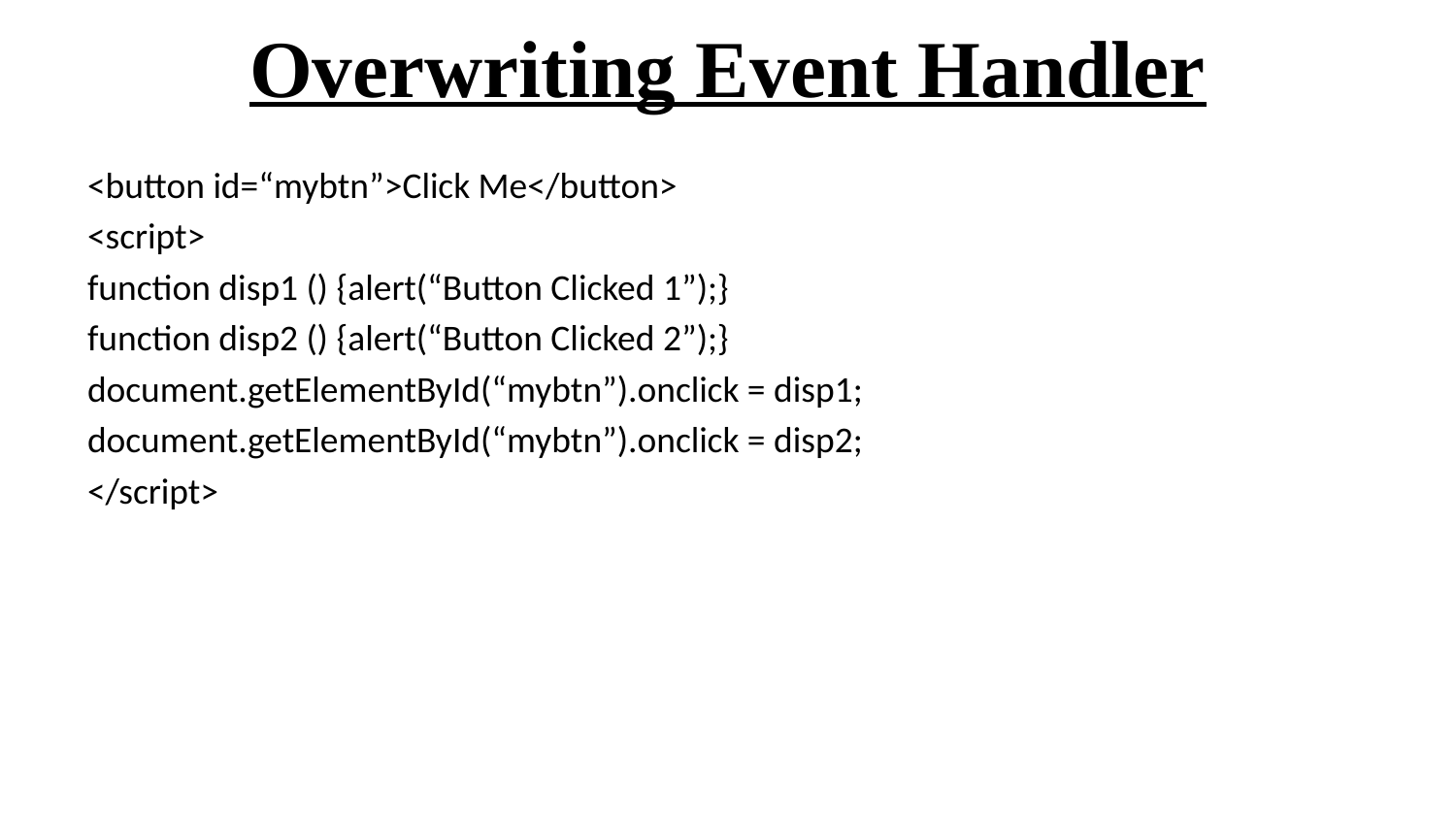

# Overwriting Event Handler
<button id=“mybtn”>Click Me</button>
<script>
function disp1 () {alert(“Button Clicked 1”);}
function disp2 () {alert(“Button Clicked 2”);}
document.getElementById(“mybtn”).onclick = disp1;
document.getElementById(“mybtn”).onclick = disp2;
</script>